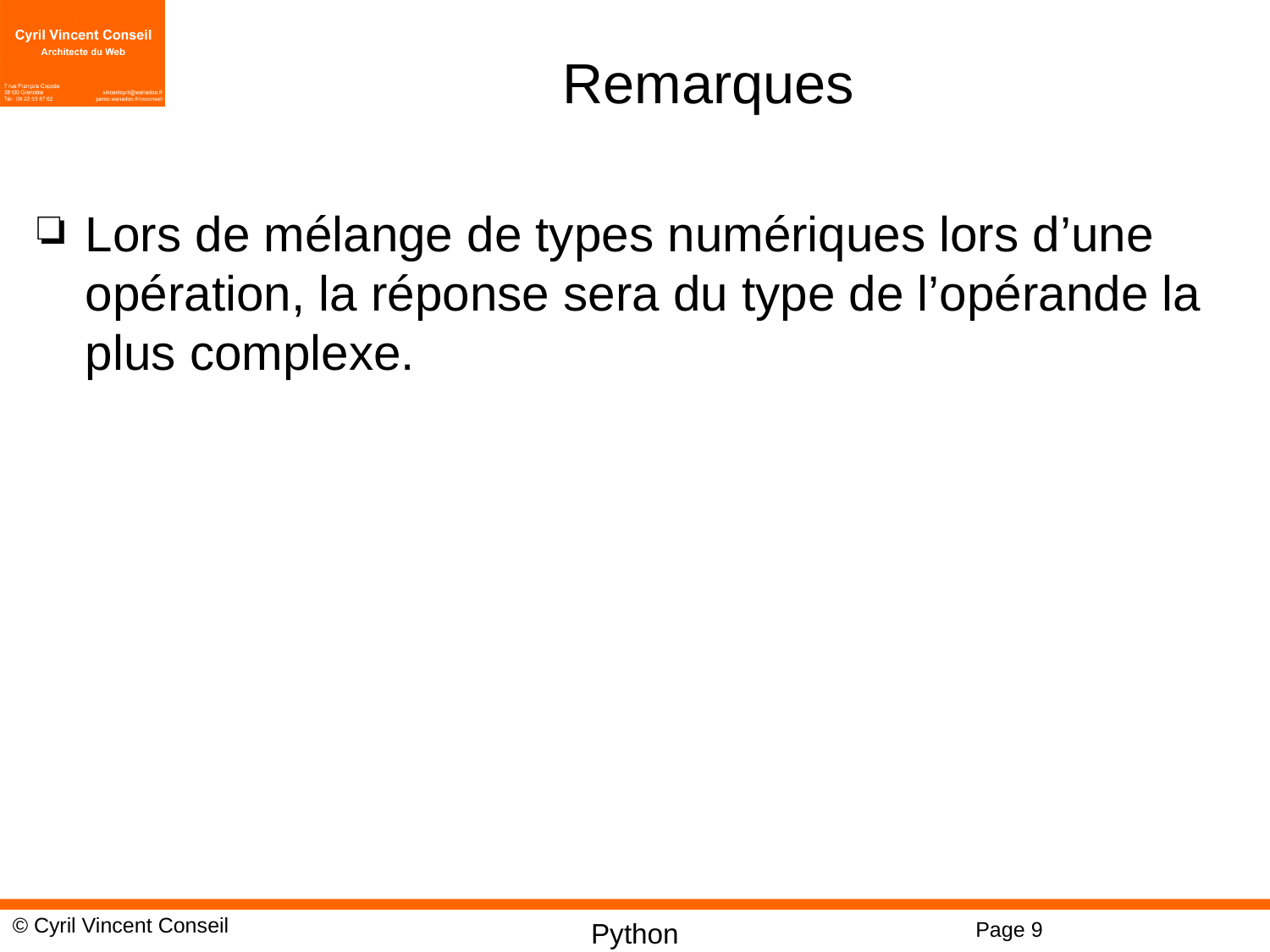

# Remarques
Lors de mélange de types numériques lors d’une opération, la réponse sera du type de l’opérande la plus complexe.